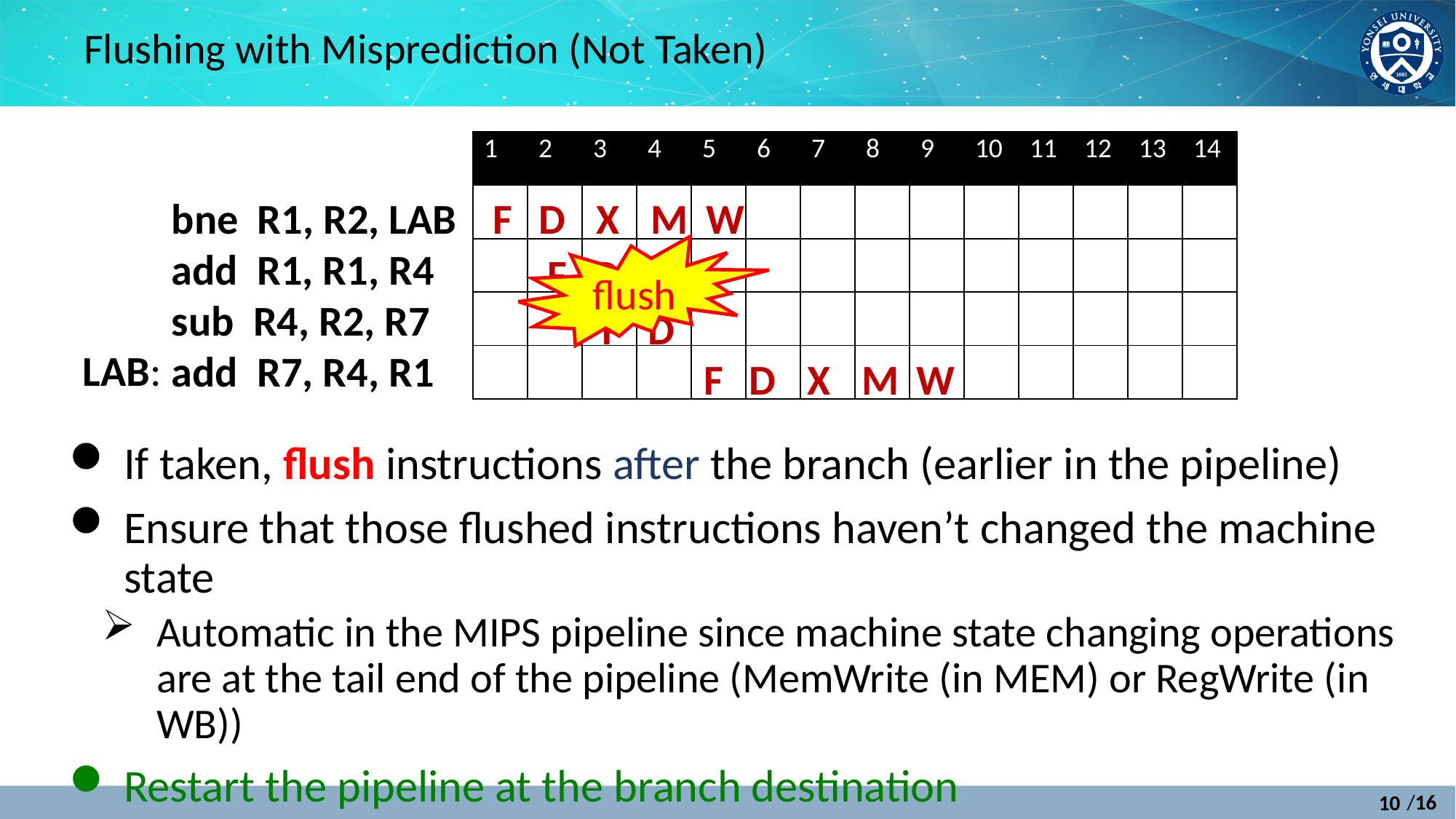

# Flushing with Misprediction (Not Taken)
| 1 | 2 | 3 | 4 | 5 | 6 | 7 | 8 | 9 | 10 | 11 | 12 | 13 | 14 |
| --- | --- | --- | --- | --- | --- | --- | --- | --- | --- | --- | --- | --- | --- |
|  |  |  |  |  |  |  |  |  |  |  |  |  |  |
|  |  |  |  |  |  |  |  |  |  |  |  |  |  |
|  |  |  |  |  |  |  |  |  |  |  |  |  |  |
|  |  |  |  |  |  |  |  |  |  |  |  |  |  |
bne  R1, R2, LAB
add  R1, R1, R4
sub  R4, R2, R7
add  R7, R4, R1
F
D
X
M
W
flush
F
D
X
F
D
LAB:
F
D
X
M
W
If taken, flush instructions after the branch (earlier in the pipeline)
Ensure that those flushed instructions haven’t changed the machine state
Automatic in the MIPS pipeline since machine state changing operations are at the tail end of the pipeline (MemWrite (in MEM) or RegWrite (in WB))
Restart the pipeline at the branch destination
10